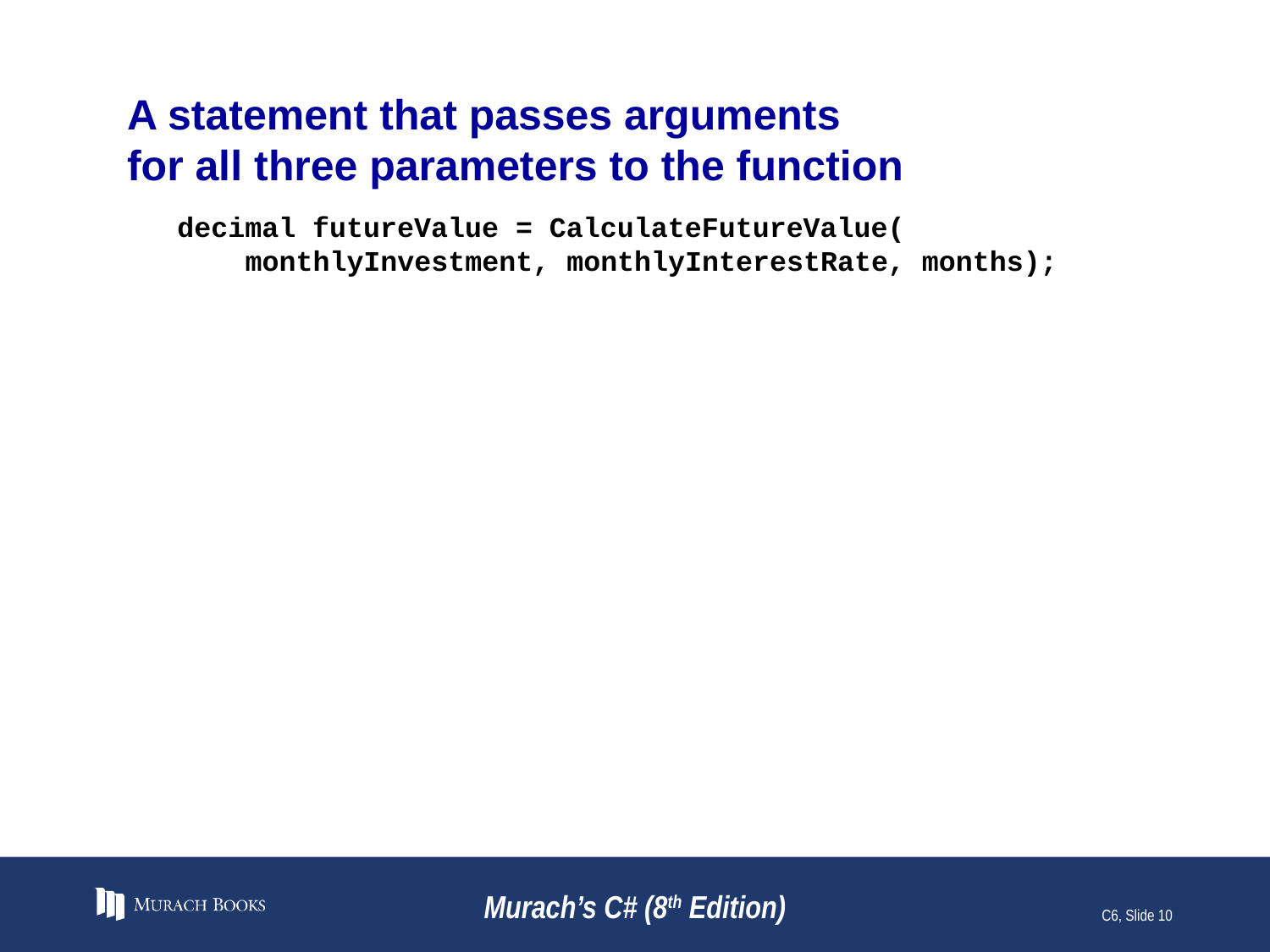

# A statement that passes arguments for all three parameters to the function
decimal futureValue = CalculateFutureValue(
    monthlyInvestment, monthlyInterestRate, months);

Murach’s C# (8th Edition)

C6, Slide 10